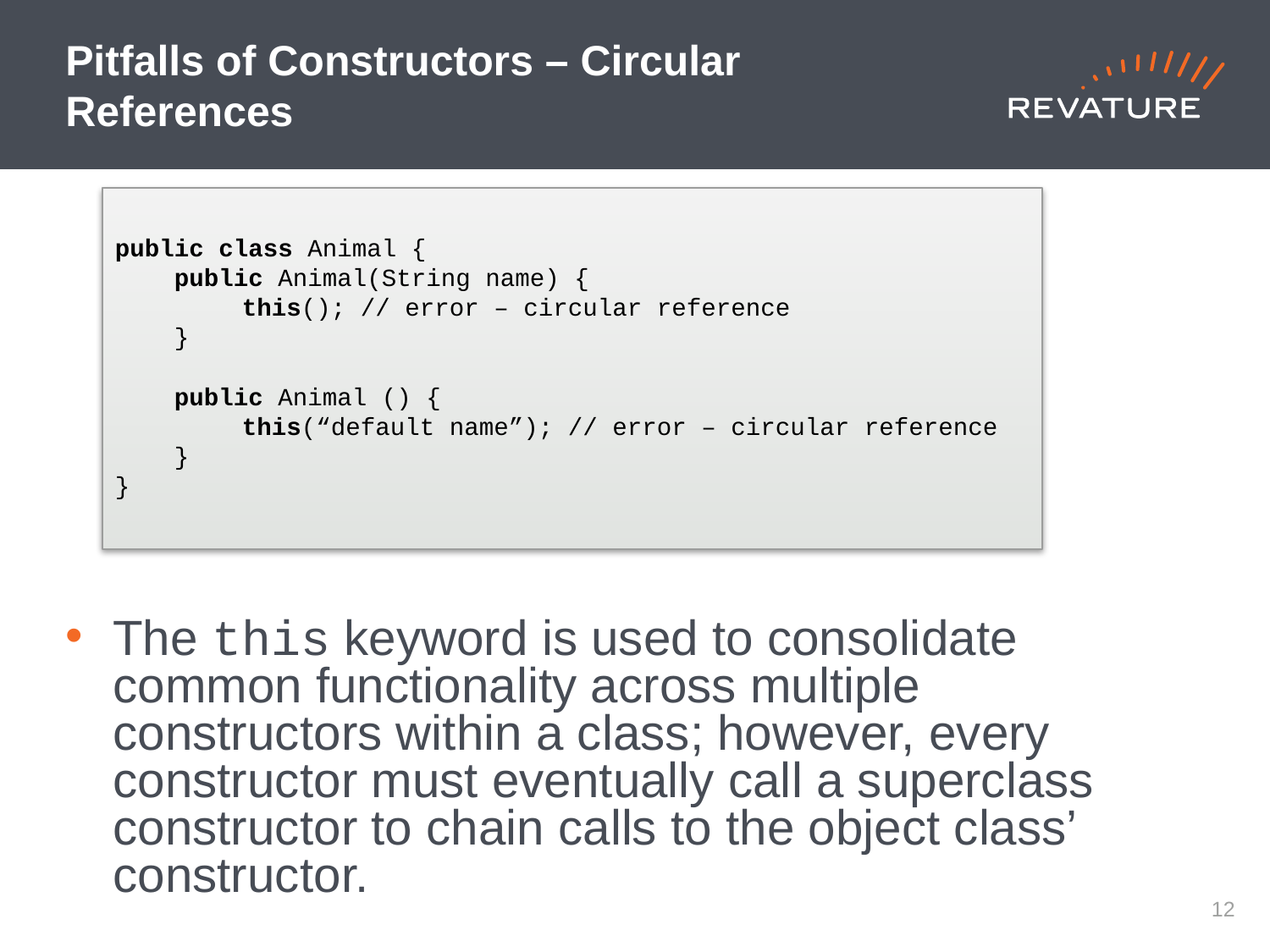

# Pitfalls of Constructors – Circular References
public class Animal {
    public Animal(String name) {
	this(); // error – circular reference
    }

    public Animal () {
	this(“default name”); // error – circular reference
    }
}

The this keyword is used to consolidate common functionality across multiple constructors within a class; however, every constructor must eventually call a superclass constructor to chain calls to the object class’ constructor.

12